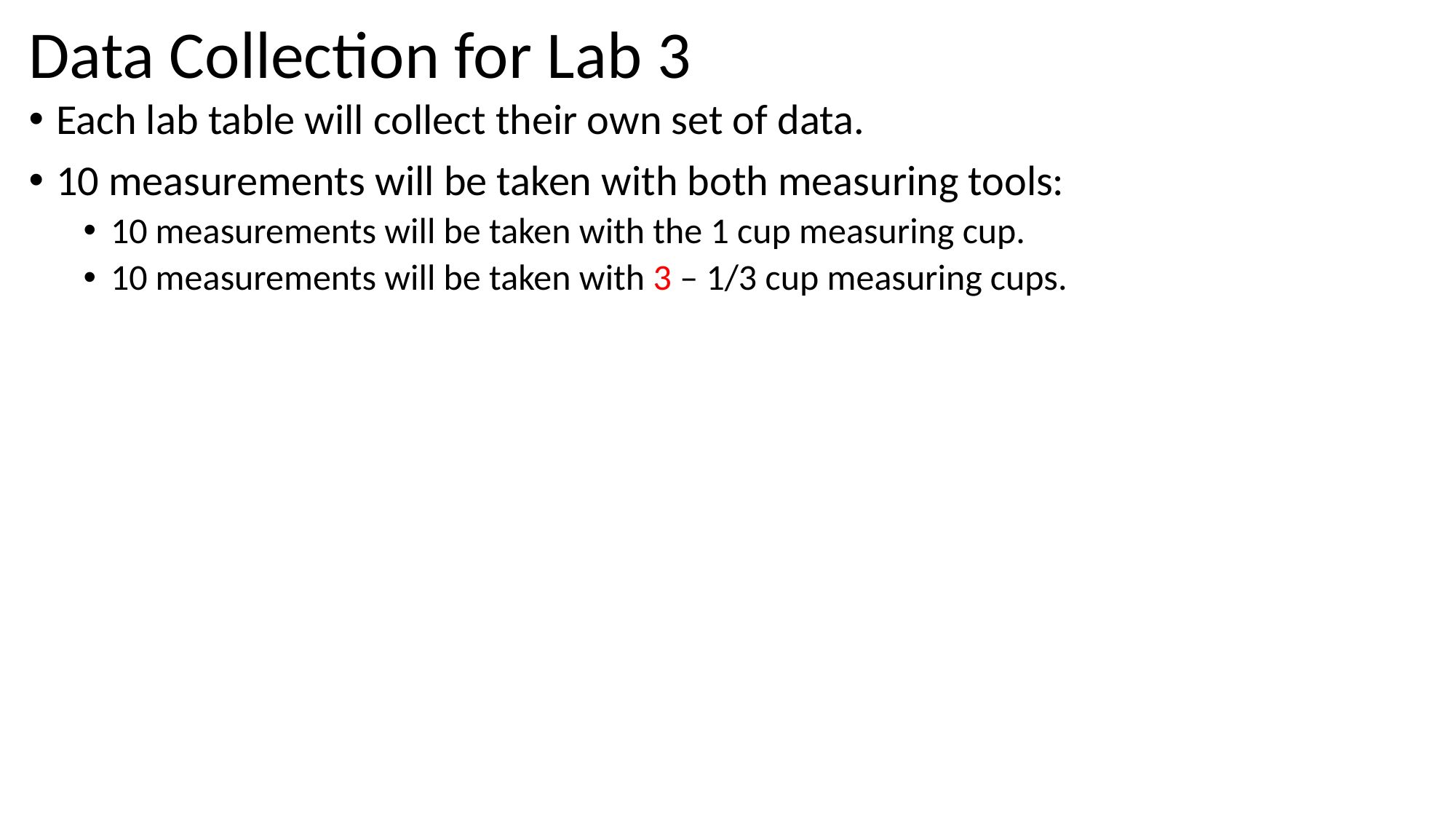

# Data Collection for Lab 3
Each lab table will collect their own set of data.
10 measurements will be taken with both measuring tools:
10 measurements will be taken with the 1 cup measuring cup.
10 measurements will be taken with 3 – 1/3 cup measuring cups.